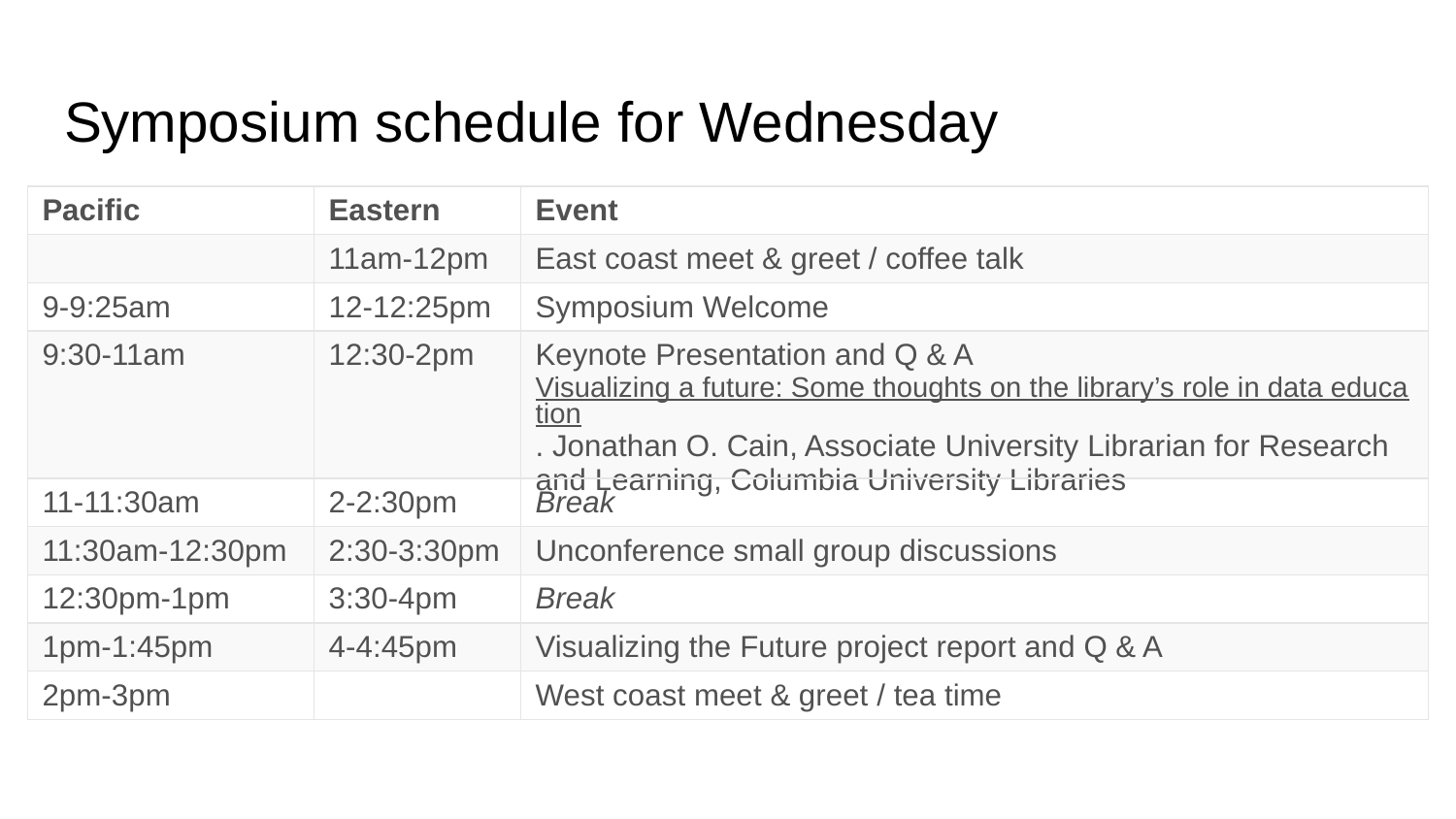

# Symposium schedule for Wednesday
| Pacific | Eastern | Event |
| --- | --- | --- |
|  | 11am-12pm | East coast meet & greet / coffee talk |
| 9-9:25am | 12-12:25pm | Symposium Welcome |
| 9:30-11am | 12:30-2pm | Keynote Presentation and Q & A Visualizing a future: Some thoughts on the library’s role in data education. Jonathan O. Cain, Associate University Librarian for Research and Learning, Columbia University Libraries |
| 11-11:30am | 2-2:30pm | Break |
| 11:30am-12:30pm | 2:30-3:30pm | Unconference small group discussions |
| 12:30pm-1pm | 3:30-4pm | Break |
| 1pm-1:45pm | 4-4:45pm | Visualizing the Future project report and Q & A |
| 2pm-3pm |  | West coast meet & greet / tea time |